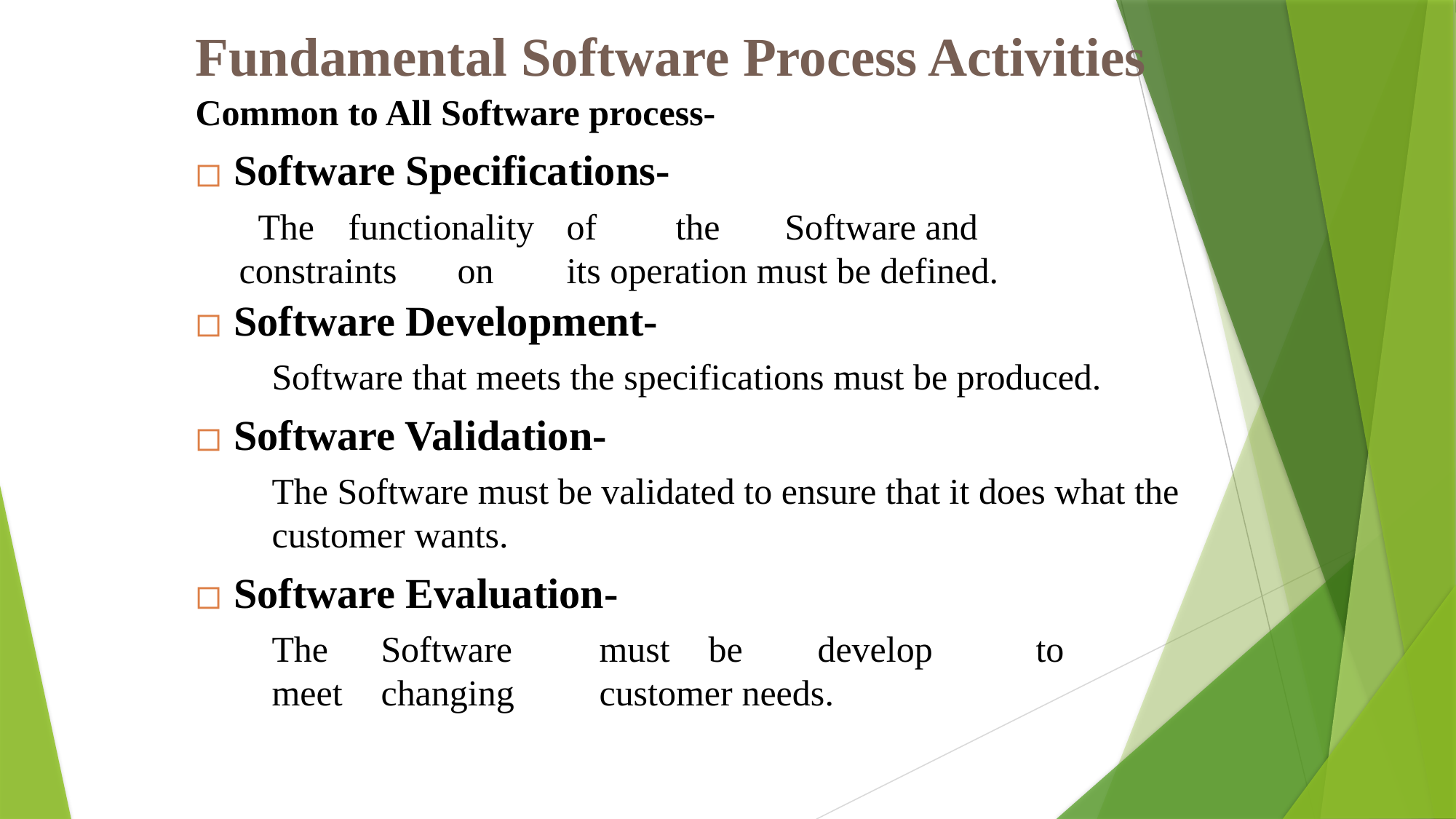

Fundamental Software Process Activities
Common to All Software process-
Software Specifications-
   The	functionality	of	the	Software and	constraints	on	its operation must be defined.

Software Development-
Software that meets the specifications must be produced.
Software Validation-
The Software must be validated to ensure that it does what the
customer wants.
Software Evaluation-
The	Software	must	be	develop	to	meet	changing	customer needs.